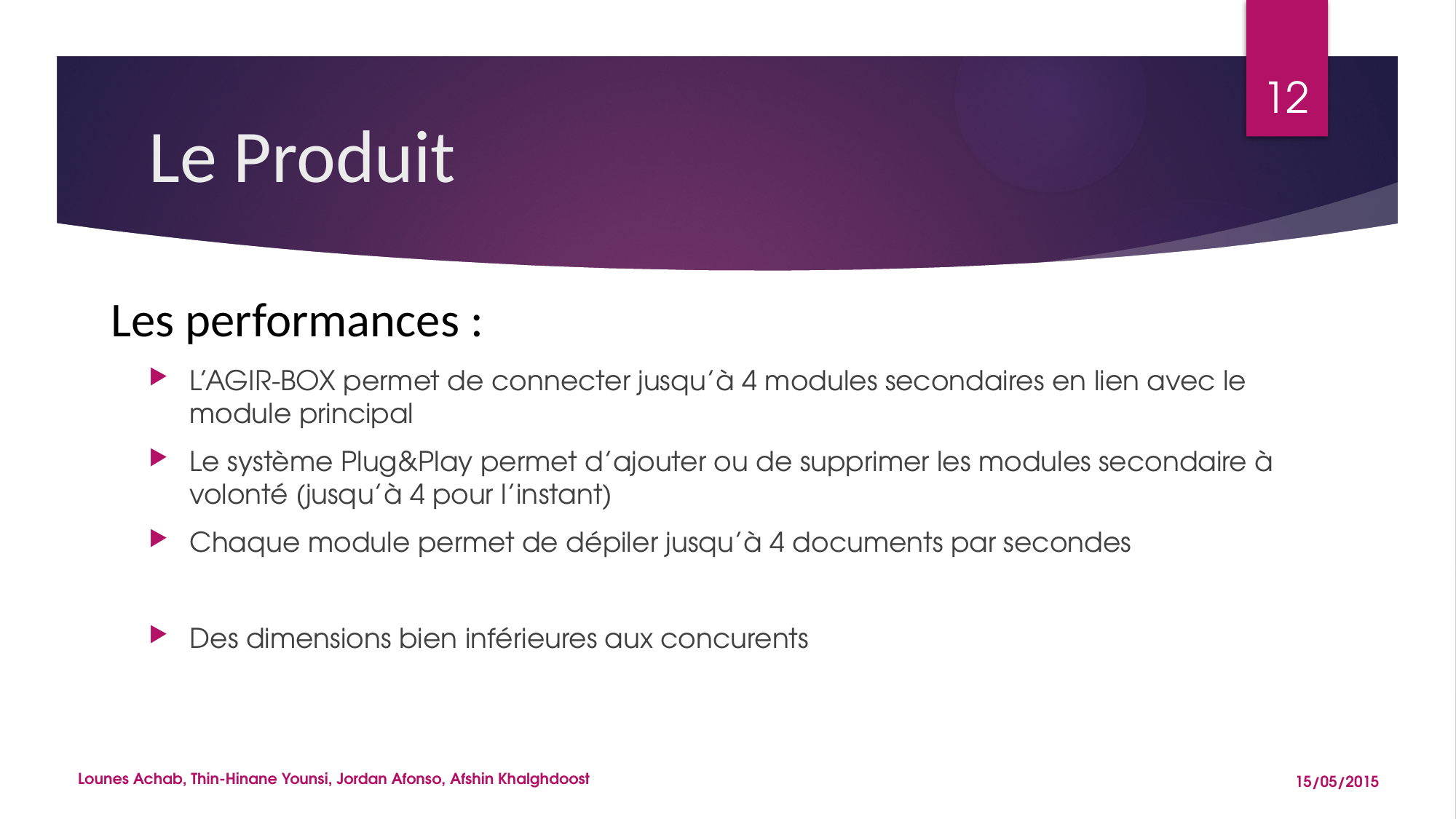

12
# Le Produit
Les performances :
L’AGIR-BOX permet de connecter jusqu’à 4 modules secondaires en lien avec le module principal
Le système Plug&Play permet d’ajouter ou de supprimer les modules secondaire à volonté (jusqu’à 4 pour l’instant)
Chaque module permet de dépiler jusqu’à 4 documents par secondes

Des dimensions bien inférieures aux concurents

Lounes Achab, Thin-Hinane Younsi, Jordan Afonso, Afshin Khalghdoost
15/05/2015